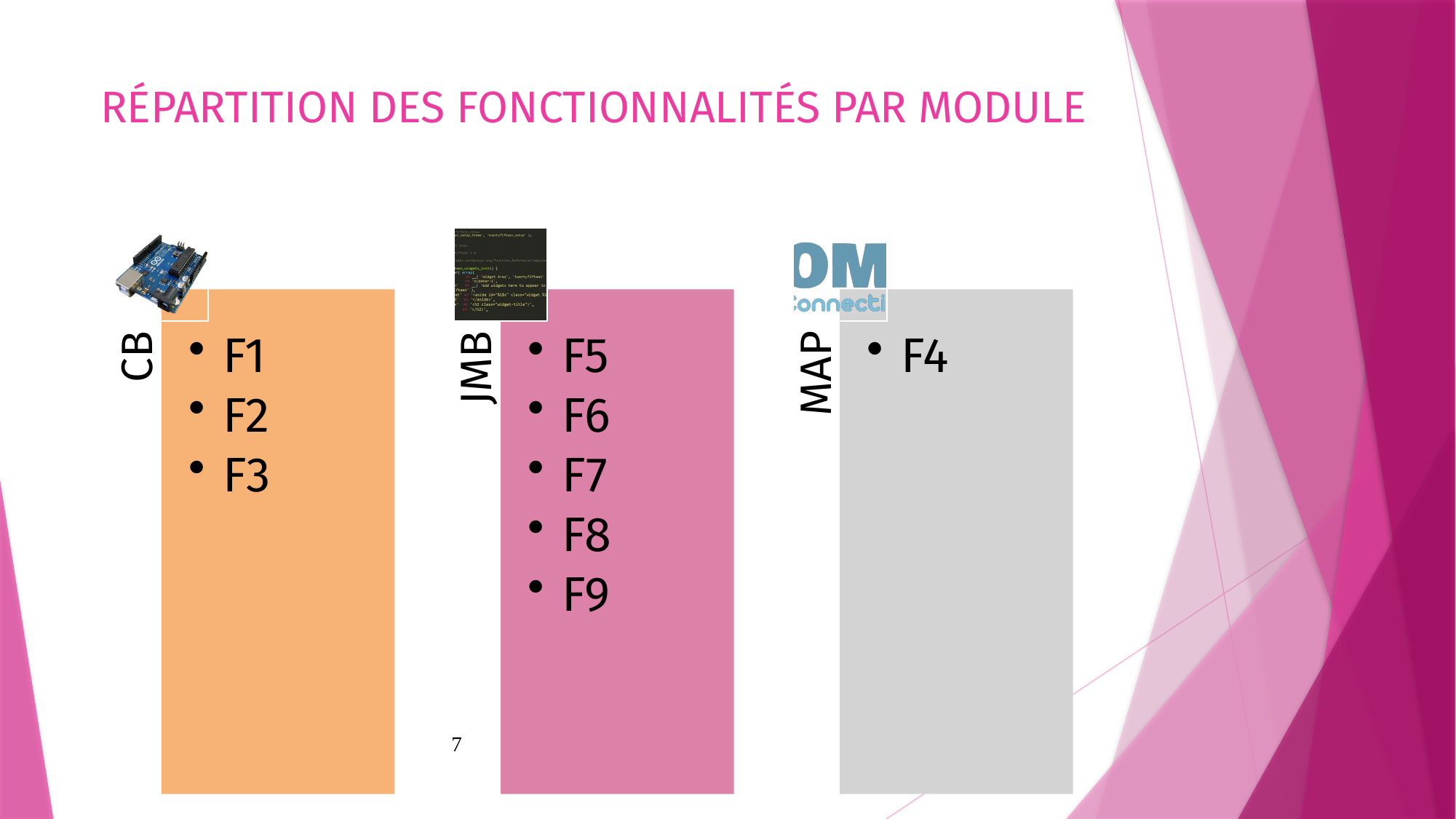

# RÉPARTITION DES FONCTIONNALITÉS PAR MODULE
CB
F1
F2
F3
JMB
F5
F6
F7
F8
F9
MAP
F4
7